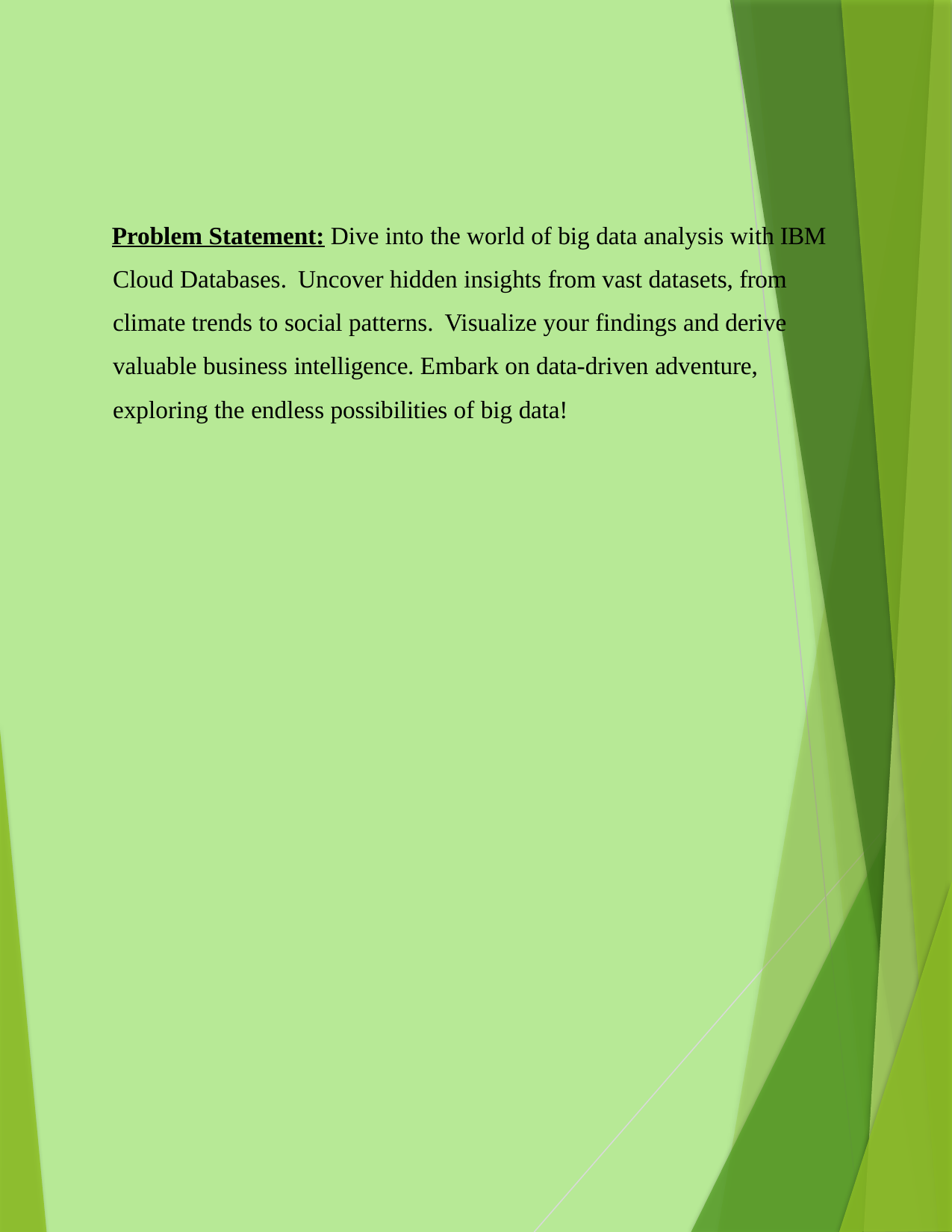

Problem Statement: Dive into the world of big data analysis with IBM Cloud Databases. Uncover hidden insights from vast datasets, from climate trends to social patterns. Visualize your findings and derive valuable business intelligence. Embark on data-driven adventure, exploring the endless possibilities of big data!